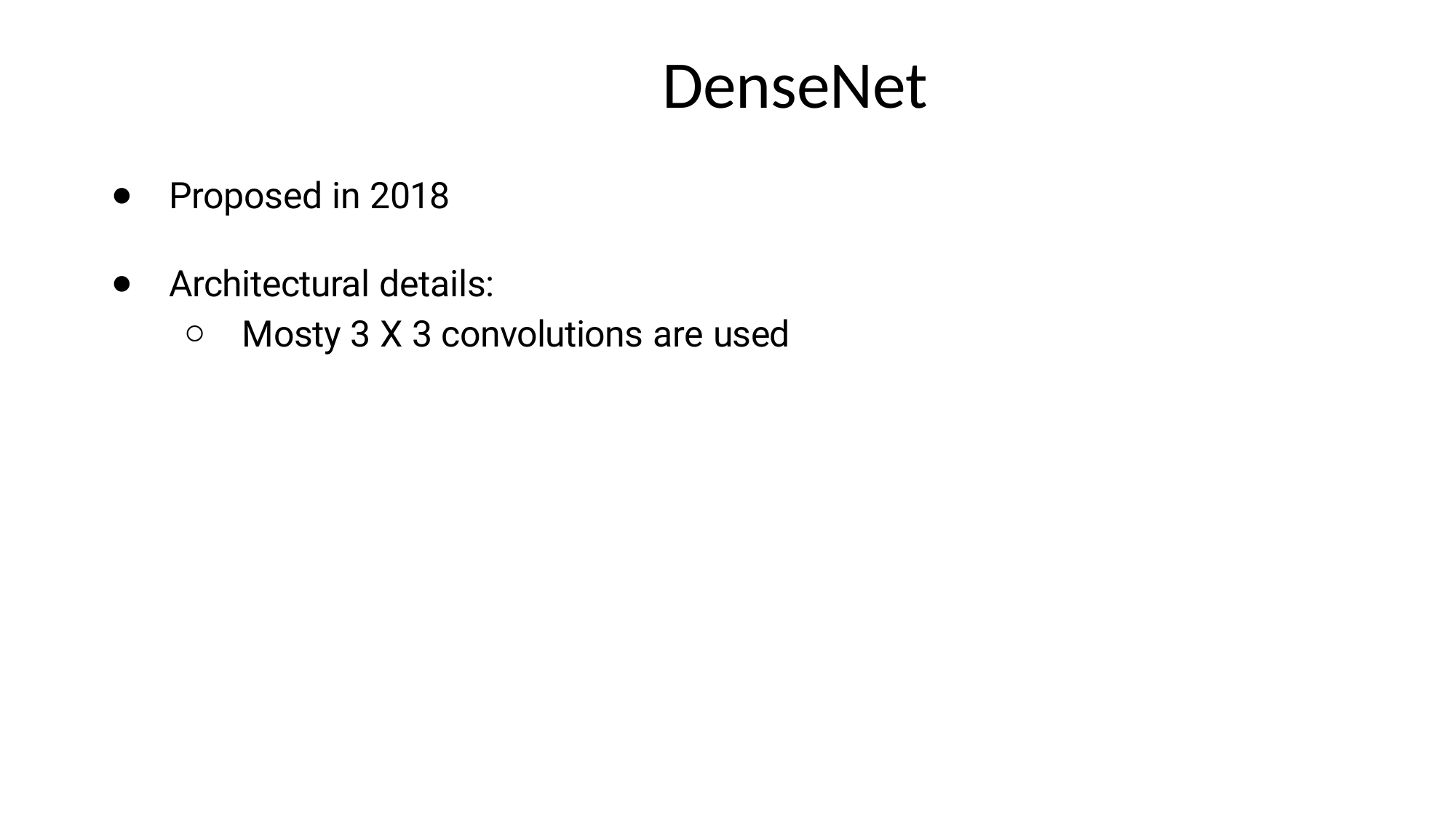

# DenseNet
Proposed in 2018

Architectural details:
Mosty 3 X 3 convolutions are used